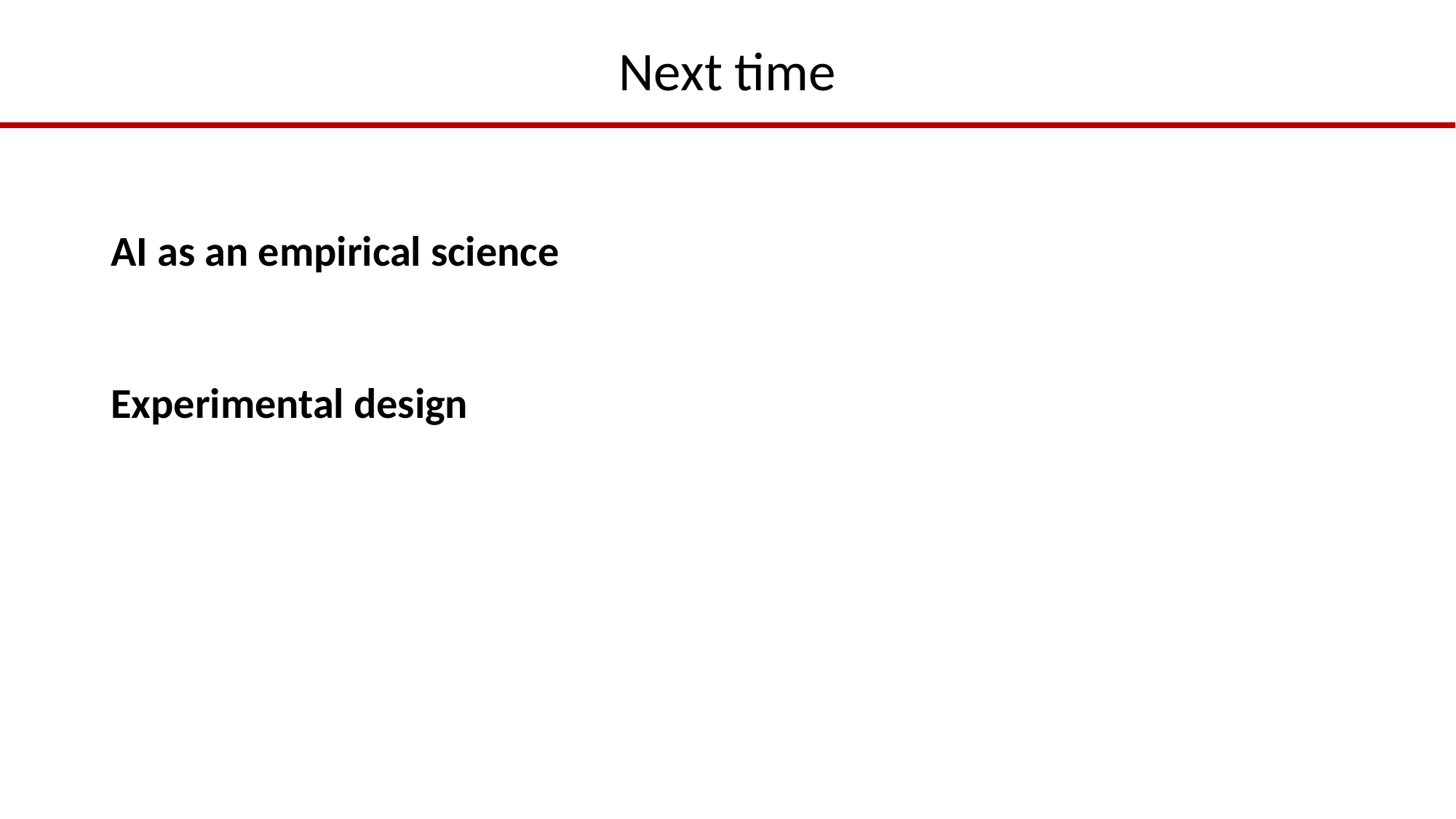

# Next time
AI as an empirical science

Experimental design